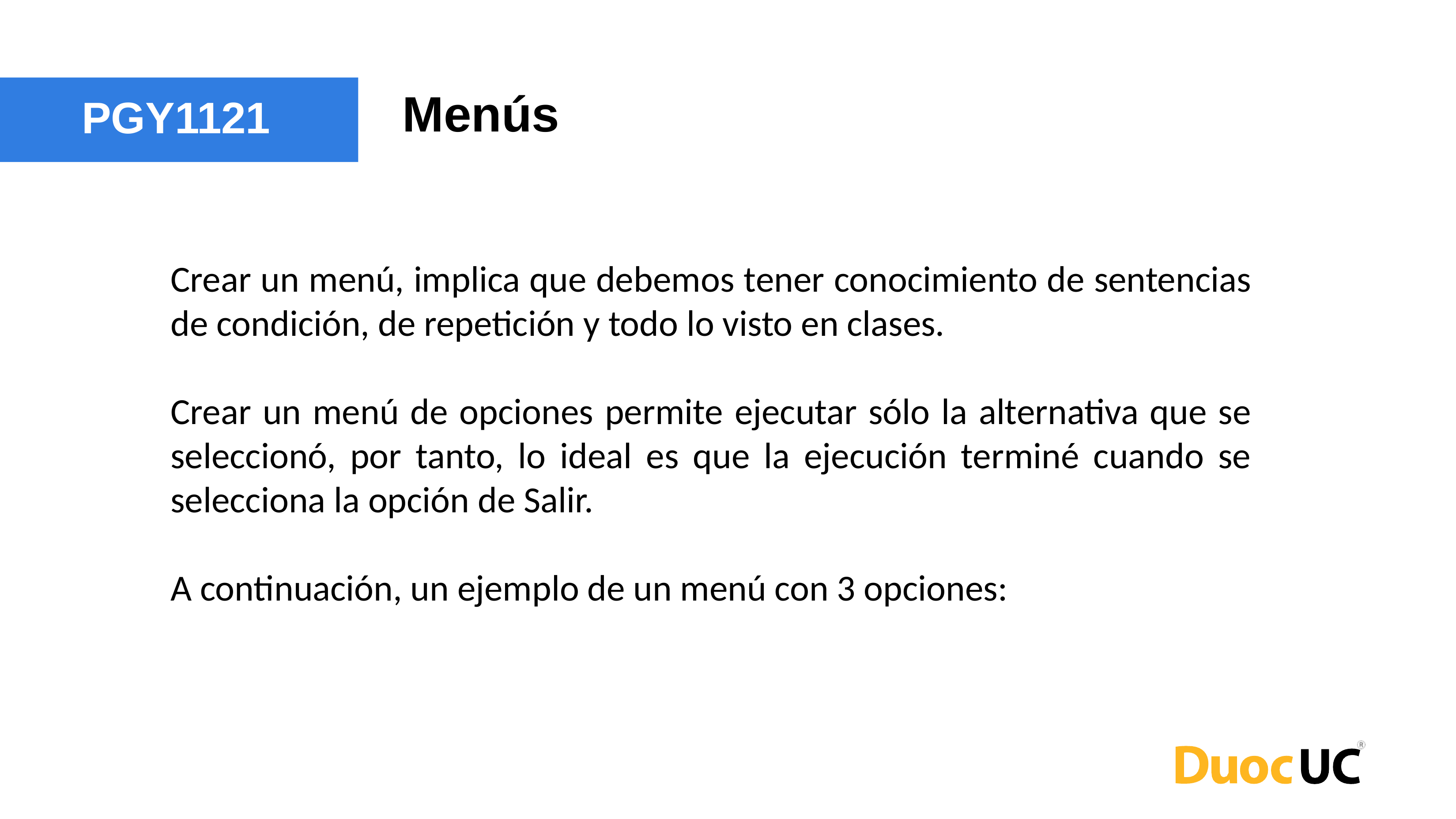

Menús
PGY1121
Crear un menú, implica que debemos tener conocimiento de sentencias de condición, de repetición y todo lo visto en clases.

Crear un menú de opciones permite ejecutar sólo la alternativa que se seleccionó, por tanto, lo ideal es que la ejecución terminé cuando se selecciona la opción de Salir.

A continuación, un ejemplo de un menú con 3 opciones: